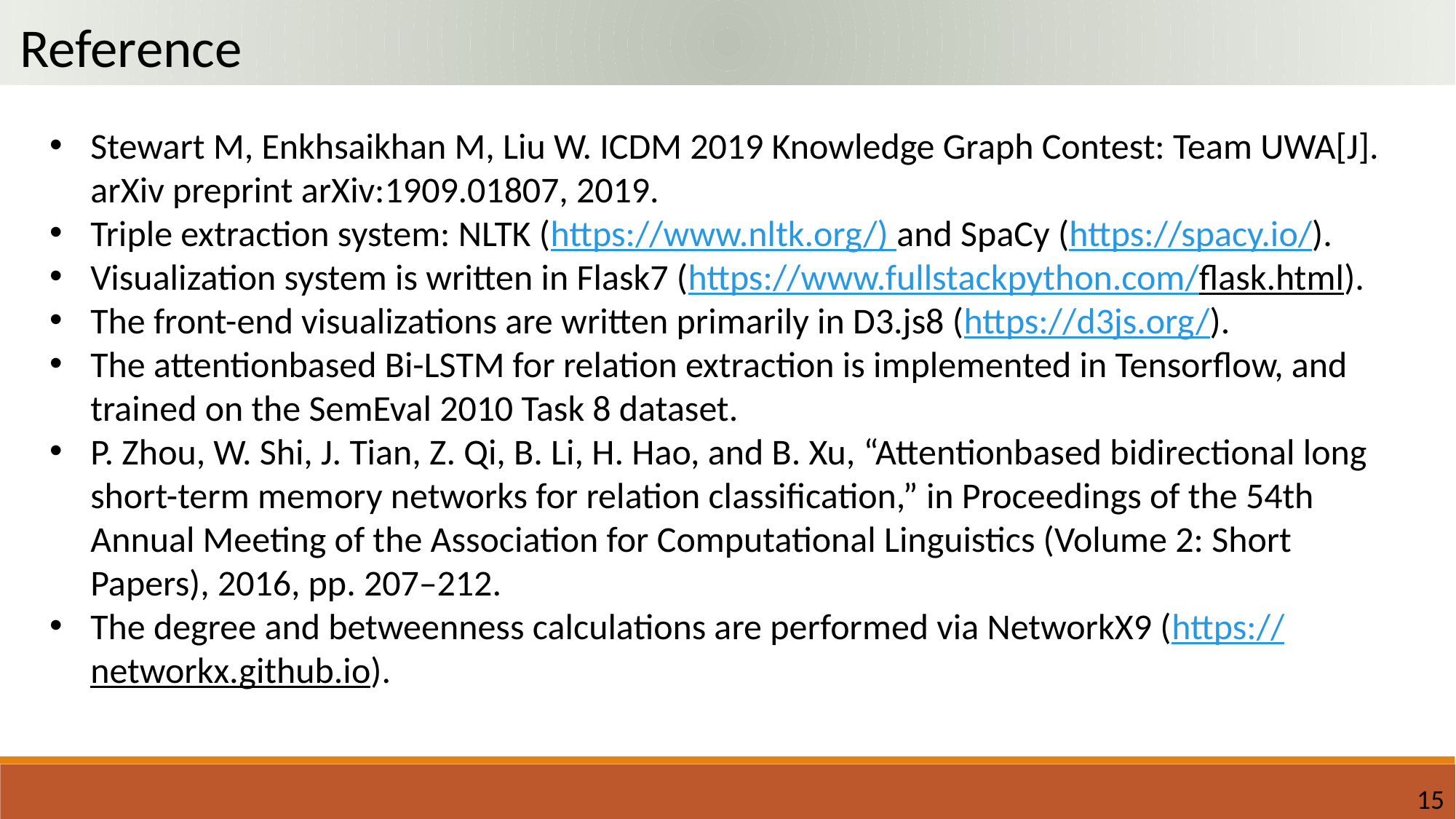

Reference
Stewart M, Enkhsaikhan M, Liu W. ICDM 2019 Knowledge Graph Contest: Team UWA[J]. arXiv preprint arXiv:1909.01807, 2019.
Triple extraction system: NLTK (https://www.nltk.org/) and SpaCy (https://spacy.io/).
Visualization system is written in Flask7 (https://www.fullstackpython.com/flask.html).
The front-end visualizations are written primarily in D3.js8 (https://d3js.org/).
The attentionbased Bi-LSTM for relation extraction is implemented in Tensorflow, and trained on the SemEval 2010 Task 8 dataset.
P. Zhou, W. Shi, J. Tian, Z. Qi, B. Li, H. Hao, and B. Xu, “Attentionbased bidirectional long short-term memory networks for relation classification,” in Proceedings of the 54th Annual Meeting of the Association for Computational Linguistics (Volume 2: Short Papers), 2016, pp. 207–212.
The degree and betweenness calculations are performed via NetworkX9 (https://networkx.github.io).
15